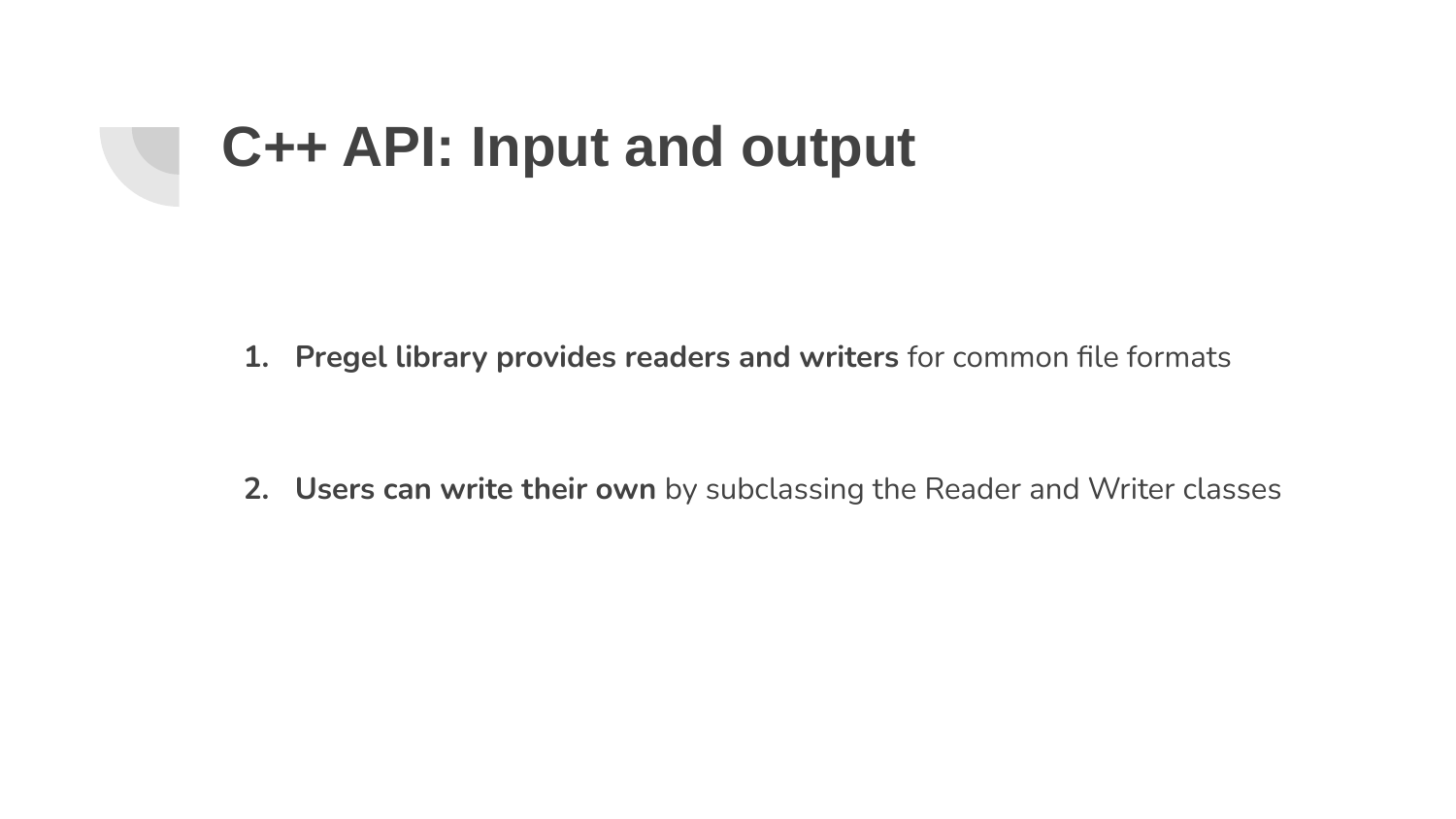

# C++ API: Input and output
Pregel library provides readers and writers for common file formats

Users can write their own by subclassing the Reader and Writer classes